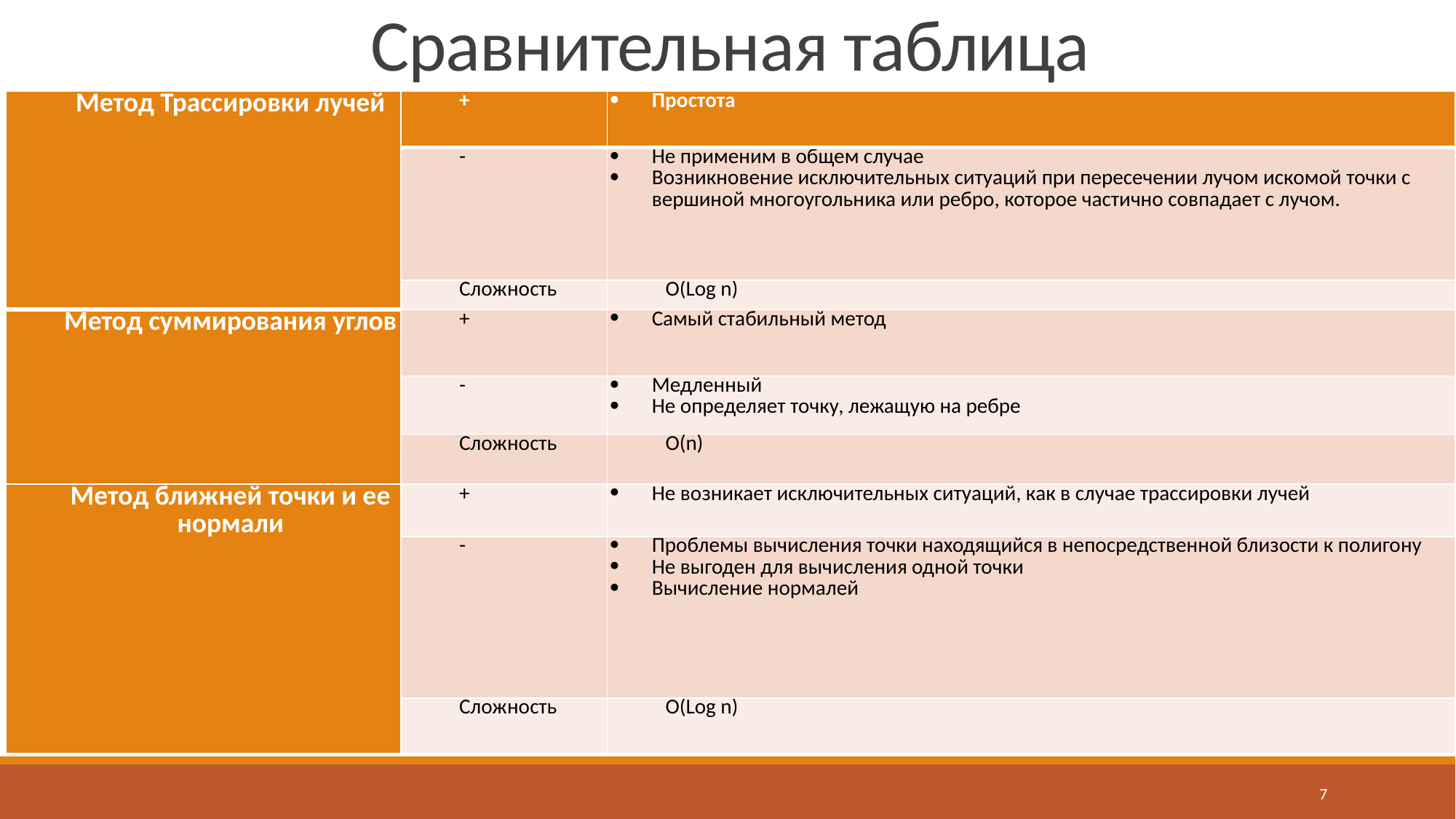

# Сравнительная таблица
| Метод Трассировки лучей | + | Простота |
| --- | --- | --- |
|  | - | Не применим в общем случае Возникновение исключительных ситуаций при пересечении лучом искомой точки с вершиной многоугольника или ребро, которое частично совпадает с лучом. |
|  | Сложность | O(Log n) |
| Метод суммирования углов | + | Самый стабильный метод |
|  | - | Медленный Не определяет точку, лежащую на ребре |
|  | Сложность | O(n) |
| Метод ближней точки и ее нормали | + | Не возникает исключительных ситуаций, как в случае трассировки лучей |
|  | - | Проблемы вычисления точки находящийся в непосредственной близости к полигону Не выгоден для вычисления одной точки Вычисление нормалей |
|  | Сложность | O(Log n) |
7